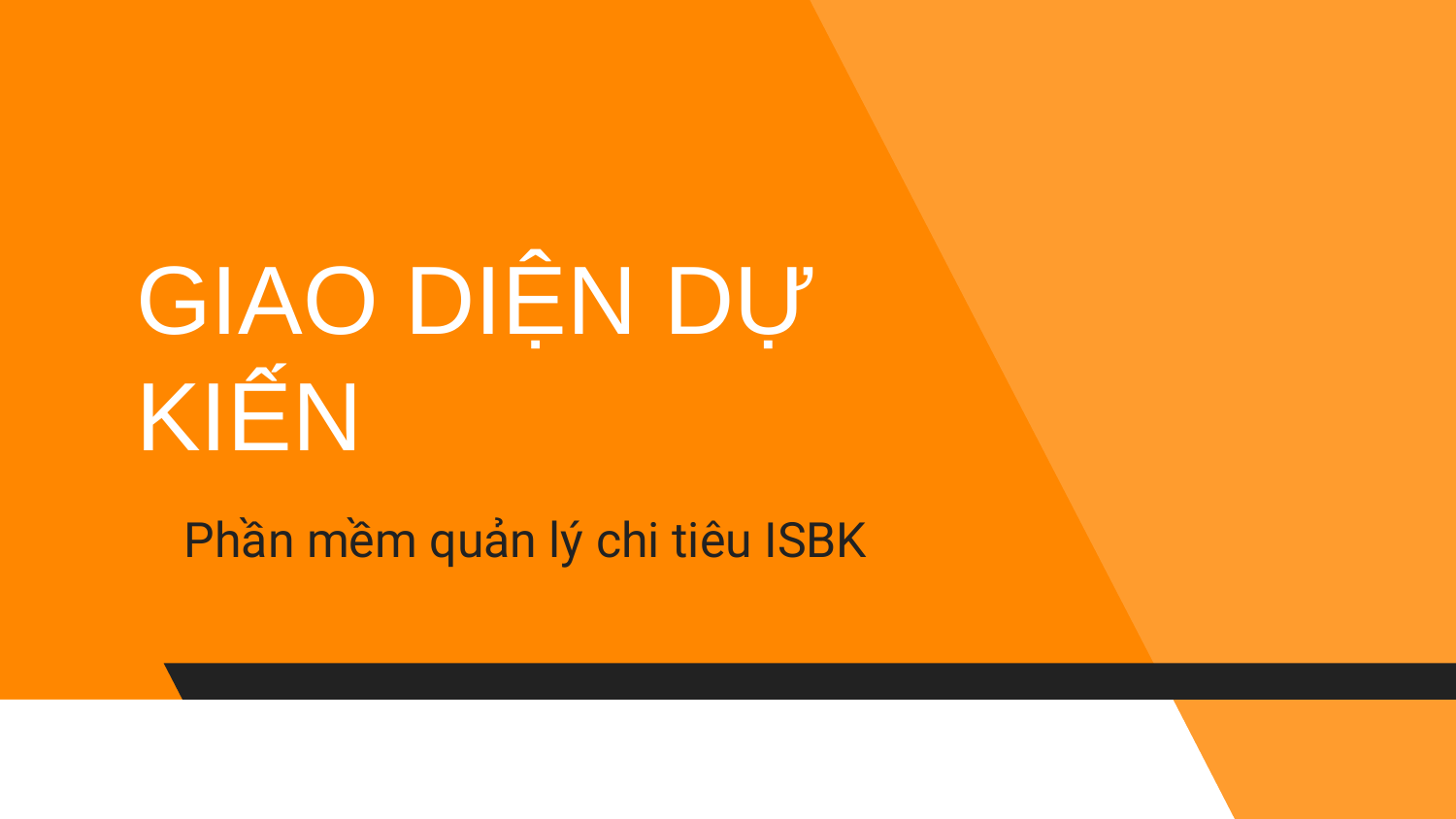

# GIAO DIỆN DỰ KIẾN
Phần mềm quản lý chi tiêu ISBK